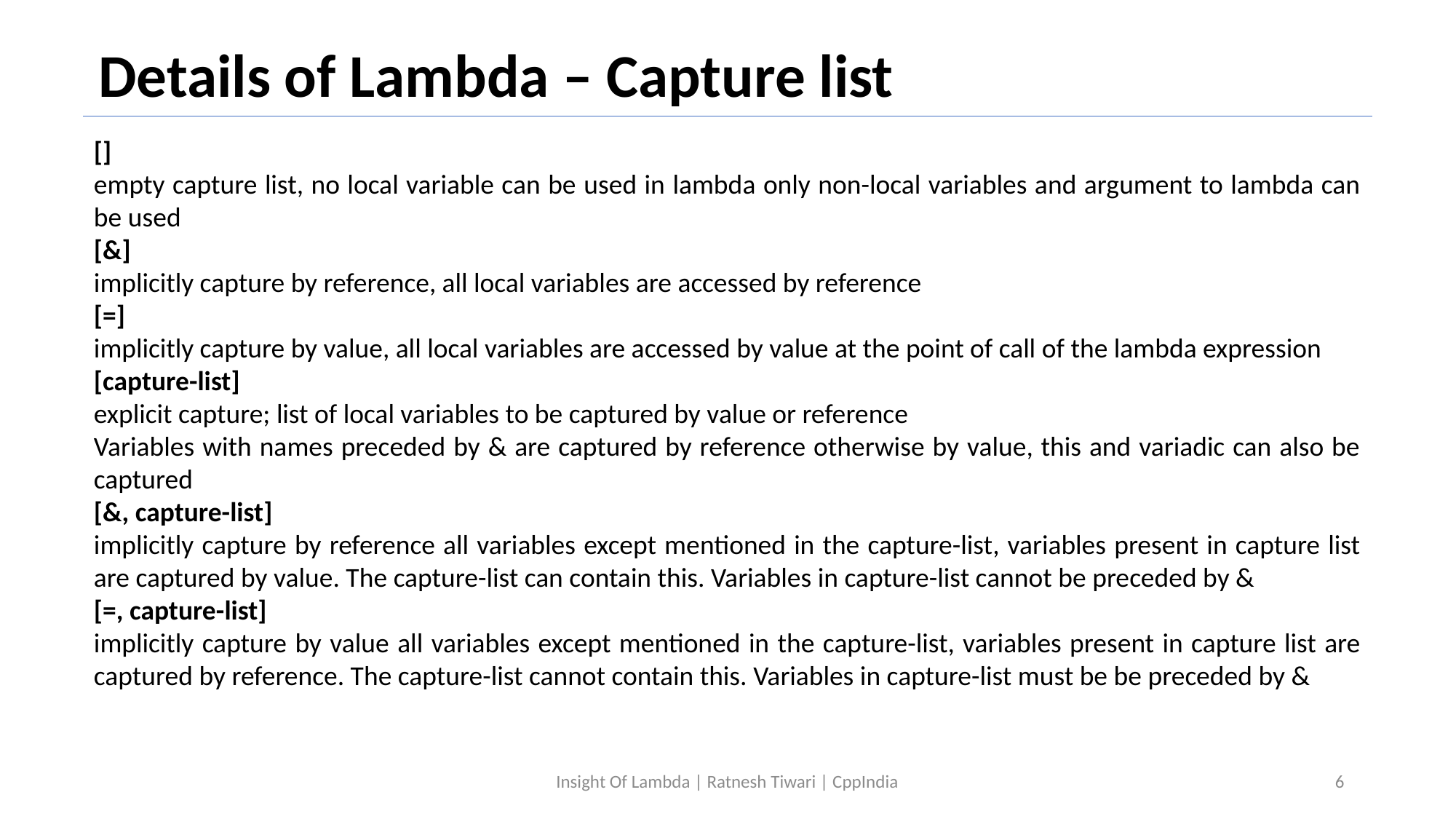

Details of Lambda – Capture list
[]
empty capture list, no local variable can be used in lambda only non-local variables and argument to lambda can be used
[&]
implicitly capture by reference, all local variables are accessed by reference
[=]
implicitly capture by value, all local variables are accessed by value at the point of call of the lambda expression
[capture-list]
explicit capture; list of local variables to be captured by value or reference
Variables with names preceded by & are captured by reference otherwise by value, this and variadic can also be captured
[&, capture-list]
implicitly capture by reference all variables except mentioned in the capture-list, variables present in capture list are captured by value. The capture-list can contain this. Variables in capture-list cannot be preceded by &
[=, capture-list]
implicitly capture by value all variables except mentioned in the capture-list, variables present in capture list are captured by reference. The capture-list cannot contain this. Variables in capture-list must be be preceded by &
Insight Of Lambda | Ratnesh Tiwari | CppIndia
6